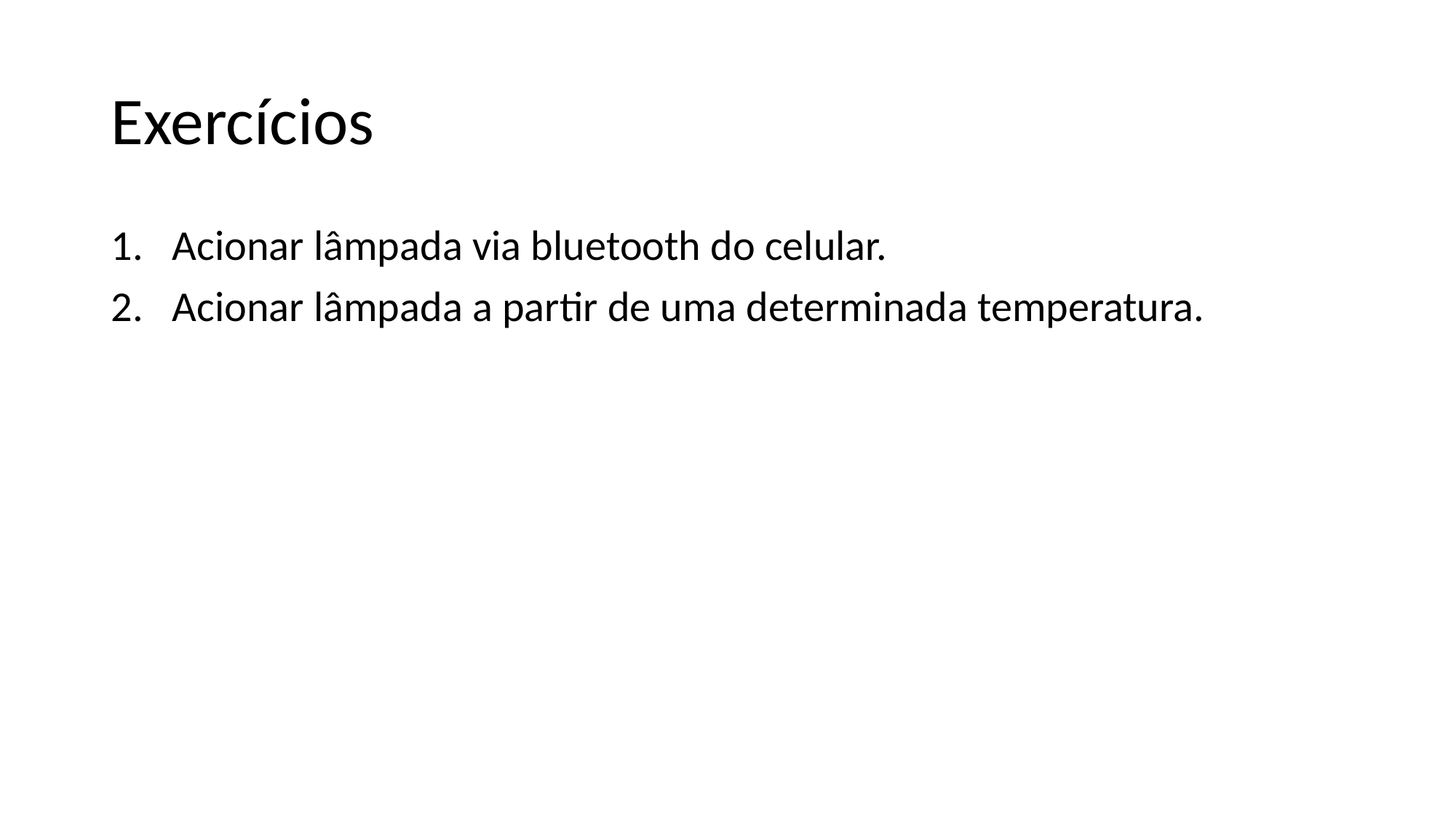

# Exercícios
Acionar lâmpada via bluetooth do celular.
Acionar lâmpada a partir de uma determinada temperatura.